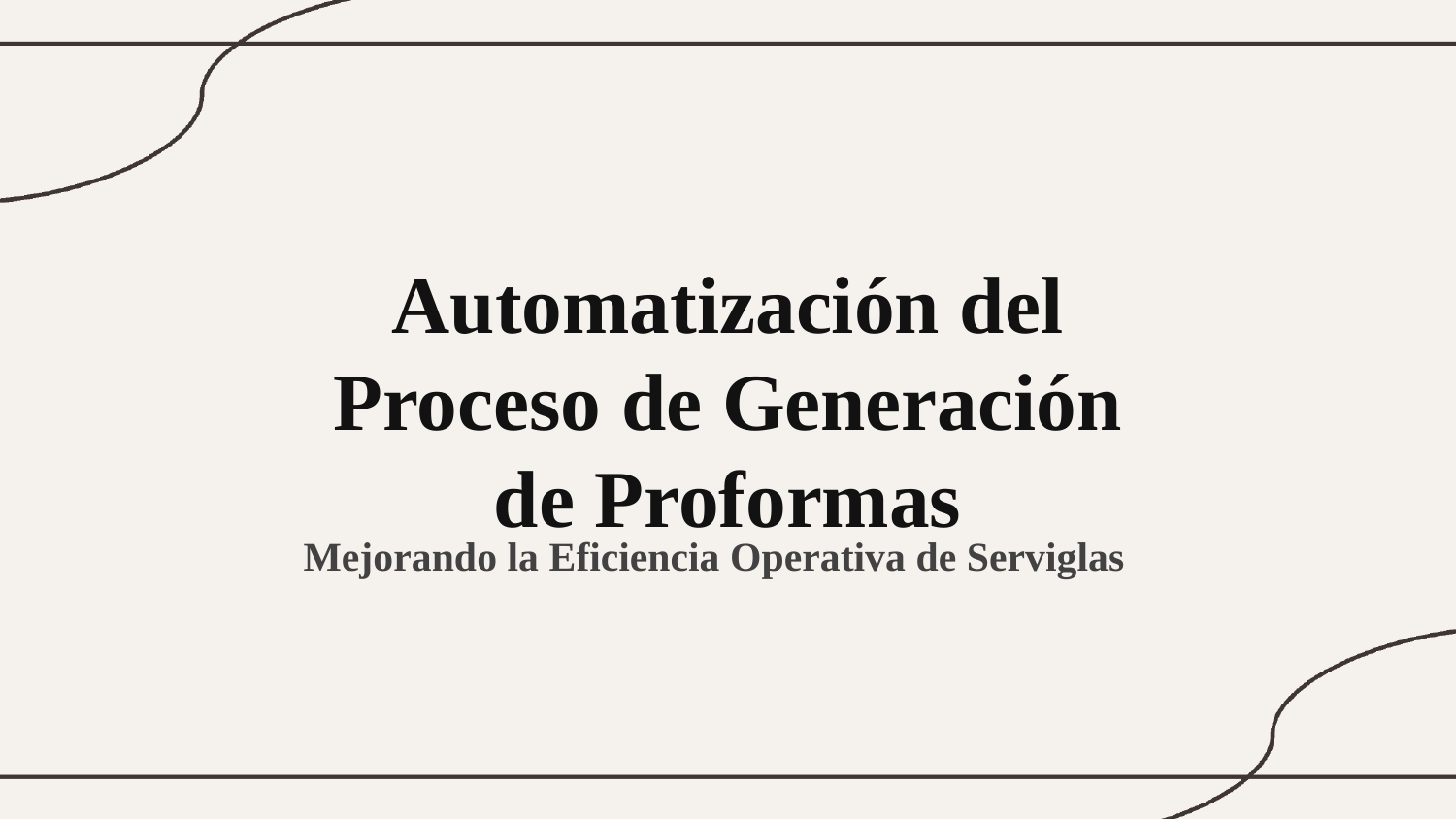

Automatización del Proceso de Generación de Proformas
Mejorando la Eficiencia Operativa de Serviglas